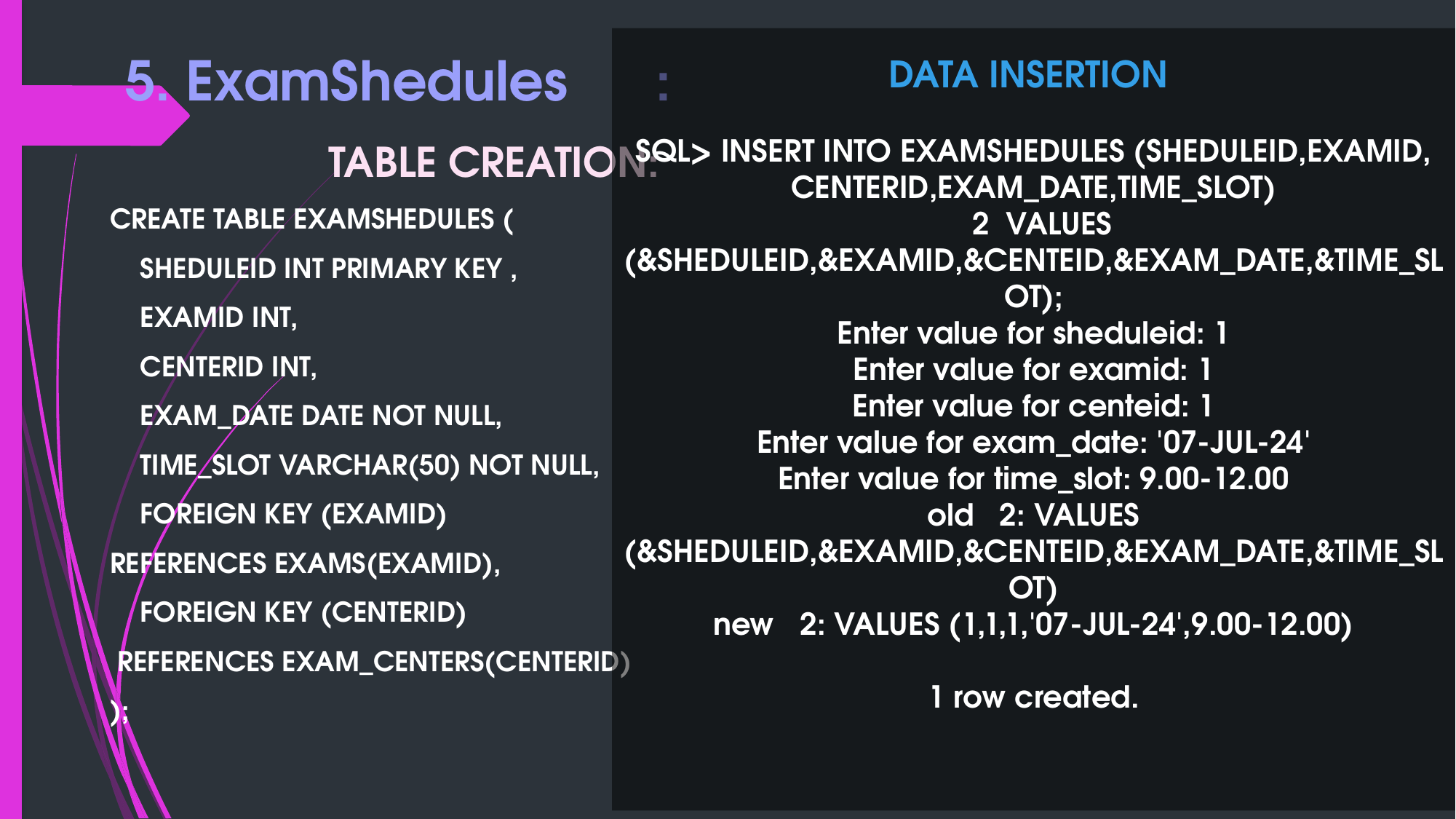

# 5. ExamShedules	: TABLE CREATION: CREATE TABLE EXAMSHEDULES ( SHEDULEID INT PRIMARY KEY , EXAMID INT, CENTERID INT, EXAM_DATE DATE NOT NULL, TIME_SLOT VARCHAR(50) NOT NULL, FOREIGN KEY (EXAMID) REFERENCES EXAMS(EXAMID), FOREIGN KEY (CENTERID) REFERENCES EXAM_CENTERS(CENTERID) );

DATA INSERTION

SQL> INSERT INTO EXAMSHEDULES (SHEDULEID,EXAMID, CENTERID,EXAM_DATE,TIME_SLOT)
  2  VALUES (&SHEDULEID,&EXAMID,&CENTEID,&EXAM_DATE,&TIME_SLOT);
Enter value for sheduleid: 1
Enter value for examid: 1
Enter value for centeid: 1
Enter value for exam_date: '07-JUL-24'
Enter value for time_slot: 9.00-12.00
old   2: VALUES (&SHEDULEID,&EXAMID,&CENTEID,&EXAM_DATE,&TIME_SLOT)
new   2: VALUES (1,1,1,'07-JUL-24',9.00-12.00)

1 row created.